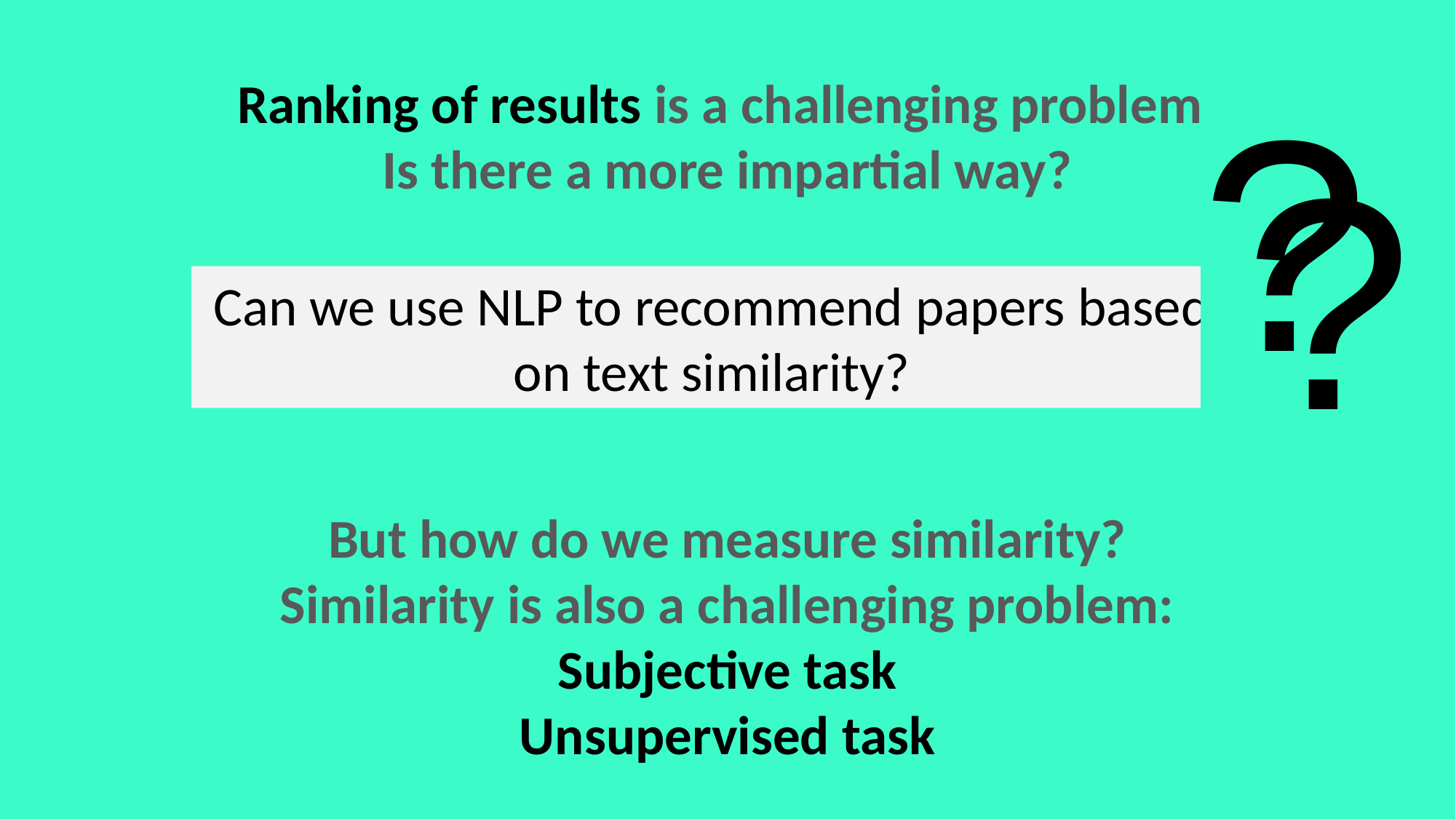

?

Ranking of results is a challenging problem:
Is there a more impartial way?
?
Can we use NLP to recommend papers based on text similarity?

But how do we measure similarity?
Similarity is also a challenging problem:
Subjective task
Unsupervised task